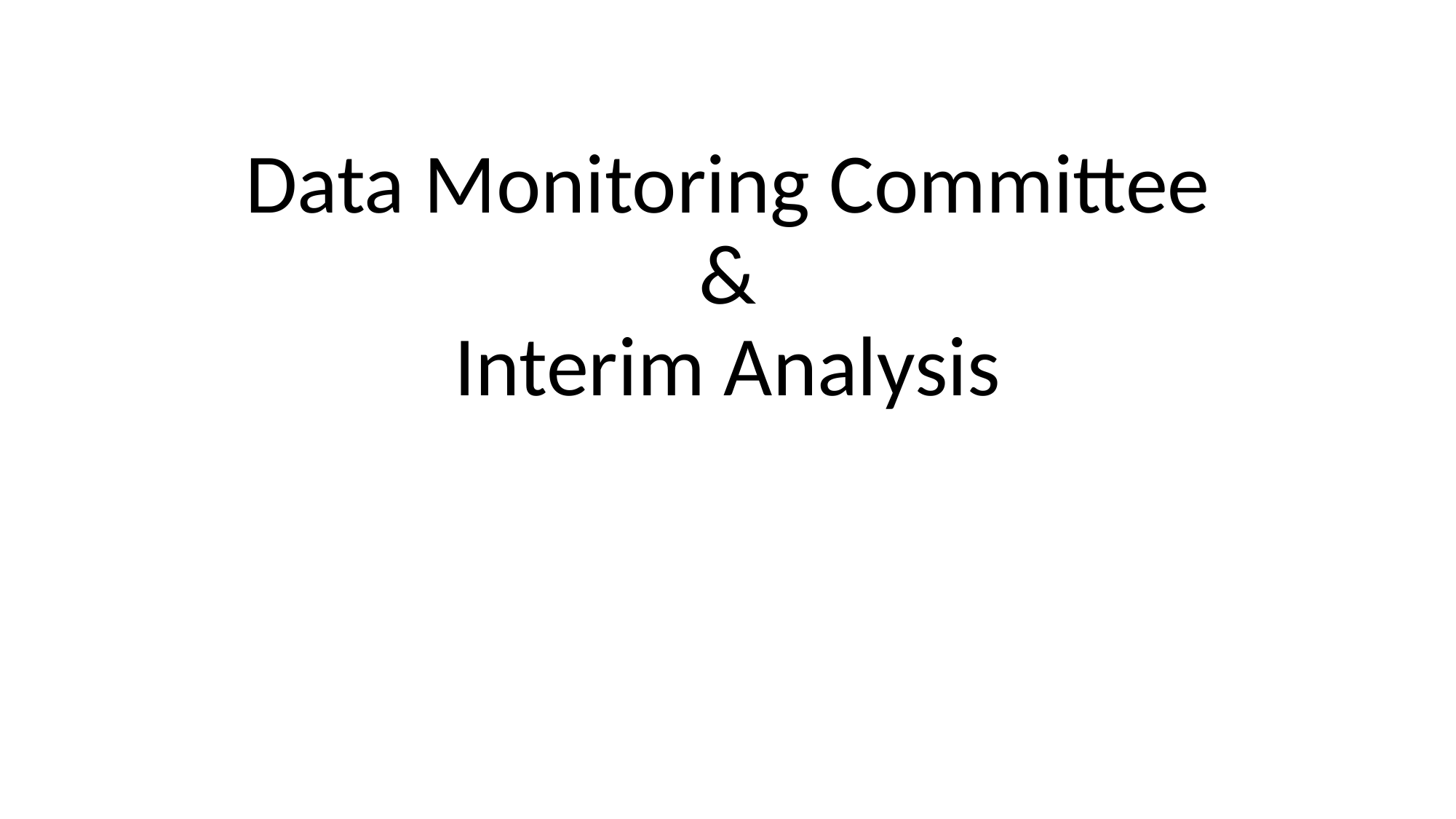

# Data Monitoring Committee & Interim Analysis